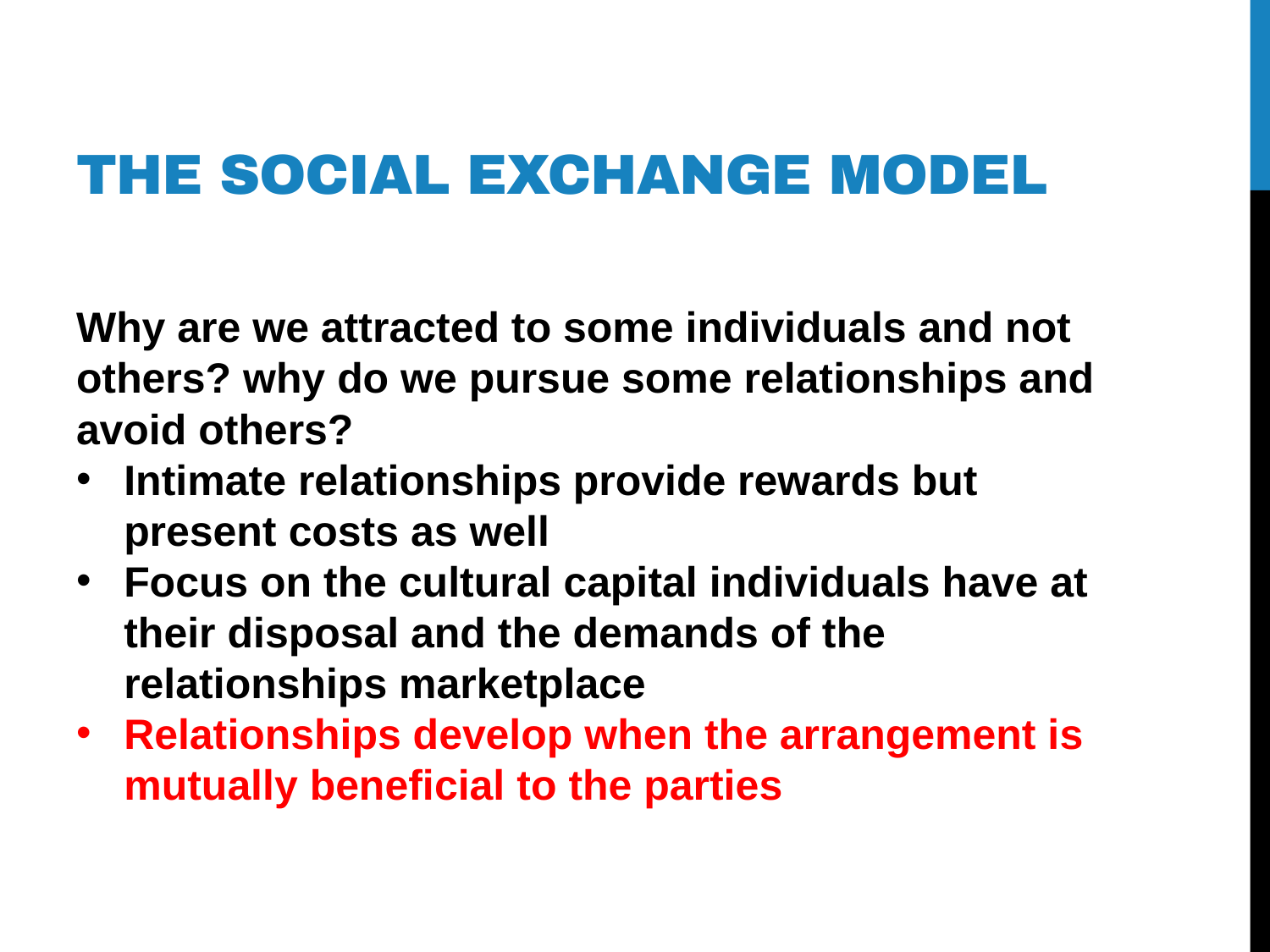

# The social exchange model

Why are we attracted to some individuals and not others? why do we pursue some relationships and avoid others?
Intimate relationships provide rewards but present costs as well
Focus on the cultural capital individuals have at their disposal and the demands of the relationships marketplace
Relationships develop when the arrangement is mutually beneficial to the parties